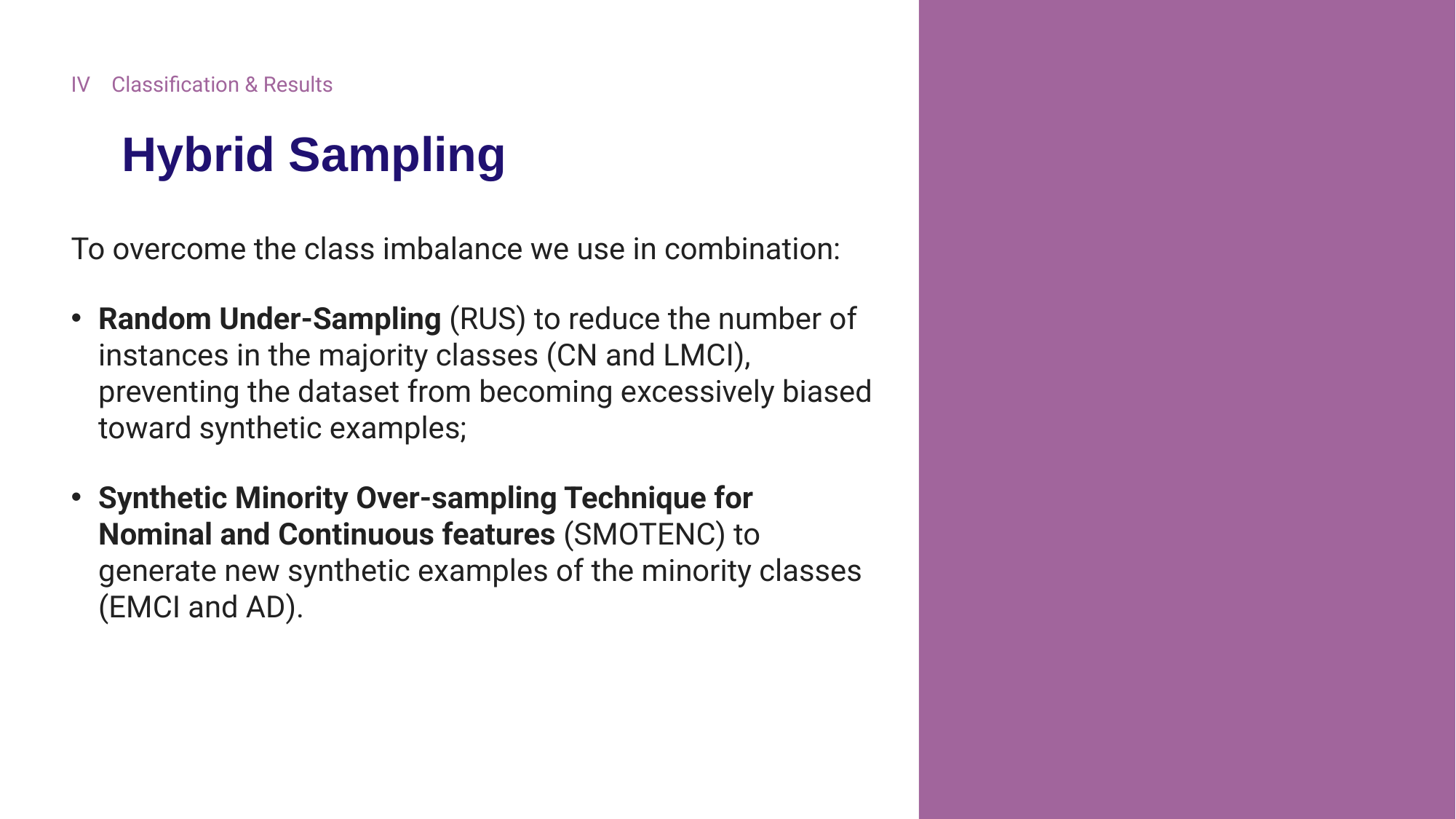

IV
Classification & Results
Hybrid Sampling
To overcome the class imbalance we use in combination:
Random Under-Sampling (RUS) to reduce the number of instances in the majority classes (CN and LMCI), preventing the dataset from becoming excessively biased toward synthetic examples;
Synthetic Minority Over-sampling Technique for Nominal and Continuous features (SMOTENC) to generate new synthetic examples of the minority classes (EMCI and AD).